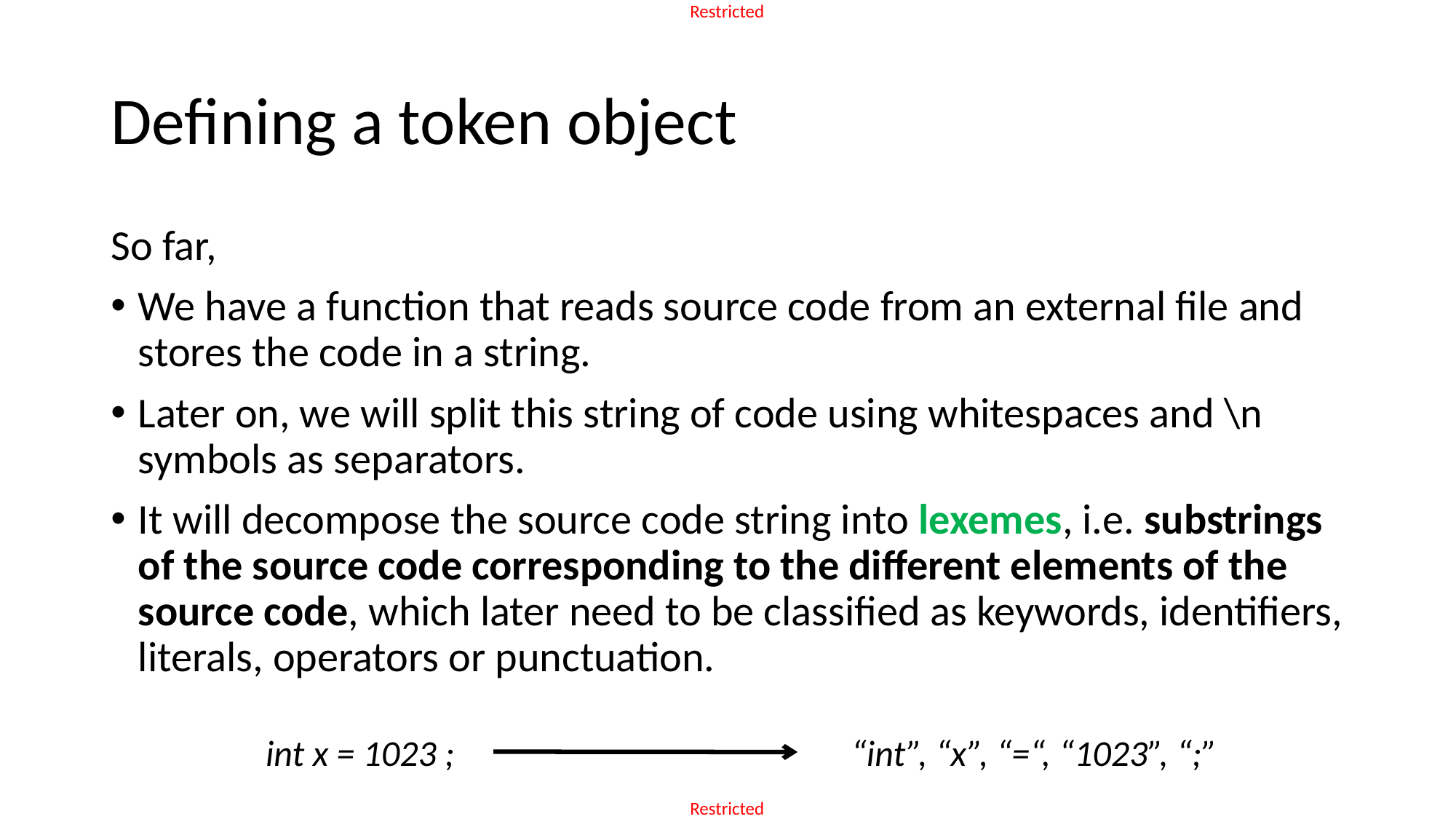

# Defining a token object
So far,
We have a function that reads source code from an external file and stores the code in a string.
Later on, we will split this string of code using whitespaces and \n symbols as separators.
It will decompose the source code string into lexemes, i.e. substrings of the source code corresponding to the different elements of the source code, which later need to be classified as keywords, identifiers, literals, operators or punctuation.
int x = 1023 ;
“int”, “x”, “=“, “1023”, “;”